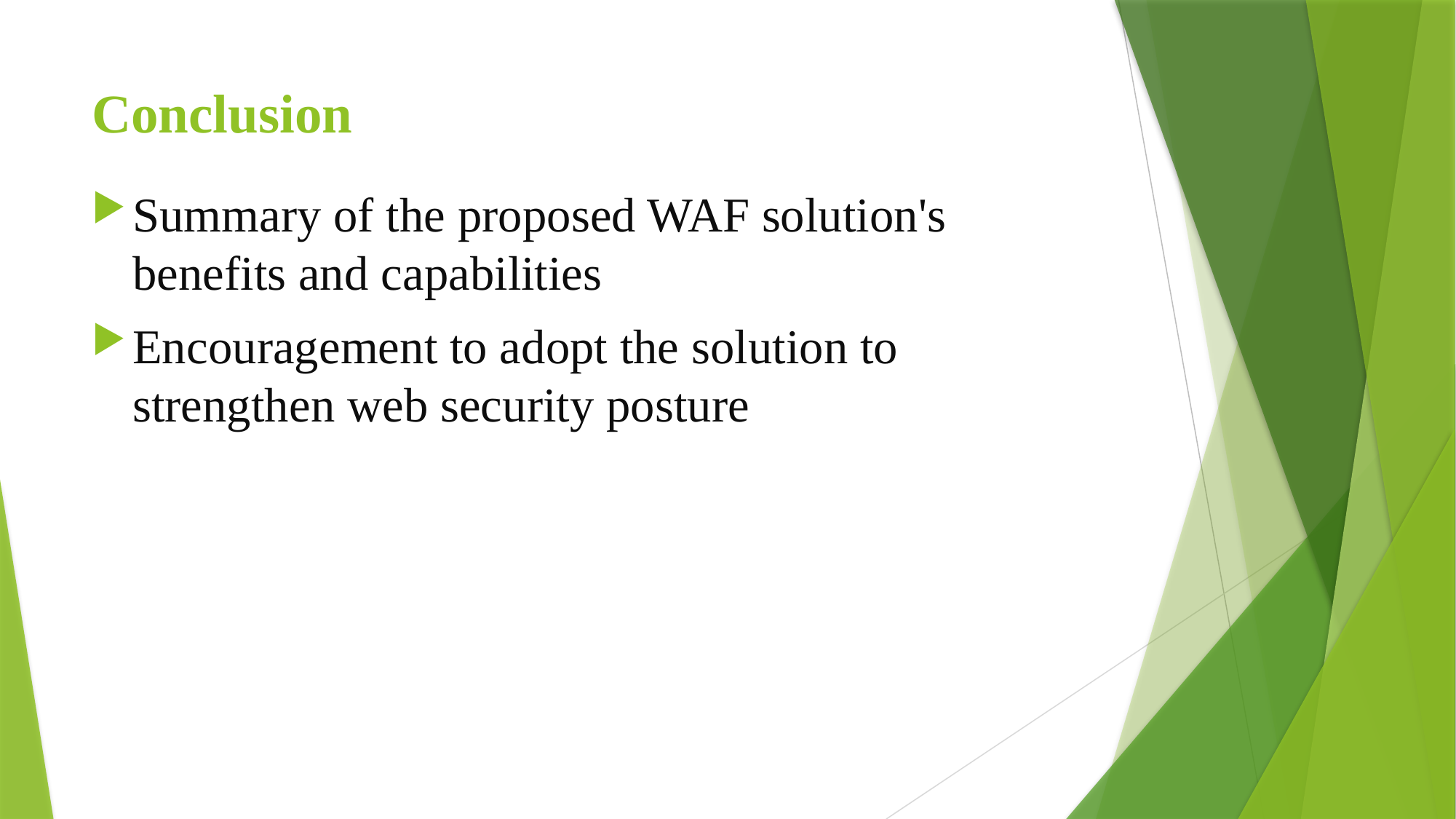

# Conclusion
Summary of the proposed WAF solution's benefits and capabilities
Encouragement to adopt the solution to strengthen web security posture